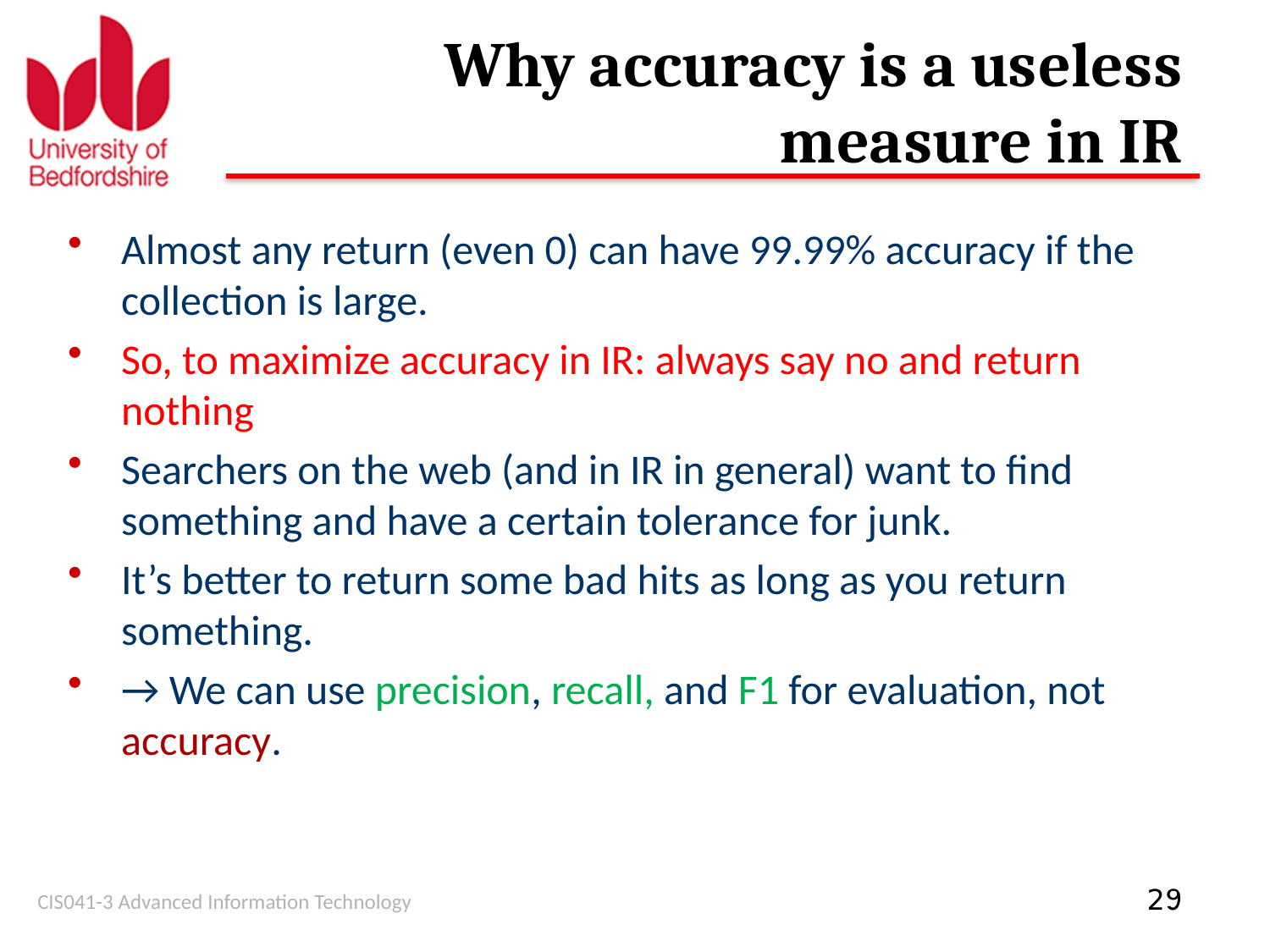

# Why accuracy is a useless measure in IR
Almost any return (even 0) can have 99.99% accuracy if the collection is large.
So, to maximize accuracy in IR: always say no and return nothing
Searchers on the web (and in IR in general) want to find something and have a certain tolerance for junk.
It’s better to return some bad hits as long as you return something.
→ We can use precision, recall, and F1 for evaluation, not accuracy.
CIS041-3 Advanced Information Technology